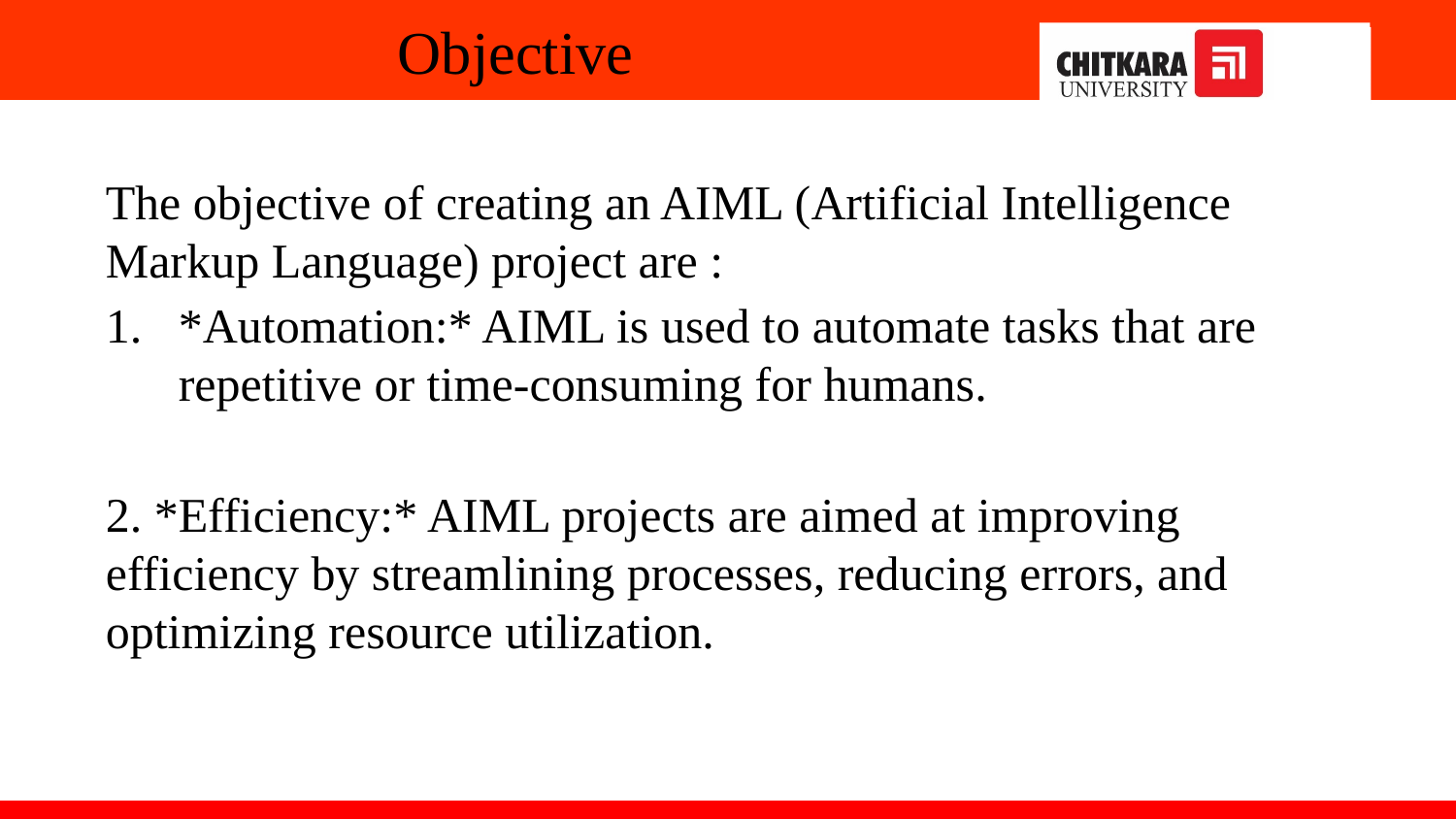

# Objective
The objective of creating an AIML (Artificial Intelligence Markup Language) project are :
*Automation:* AIML is used to automate tasks that are repetitive or time-consuming for humans.

2. *Efficiency:* AIML projects are aimed at improving efficiency by streamlining processes, reducing errors, and optimizing resource utilization.